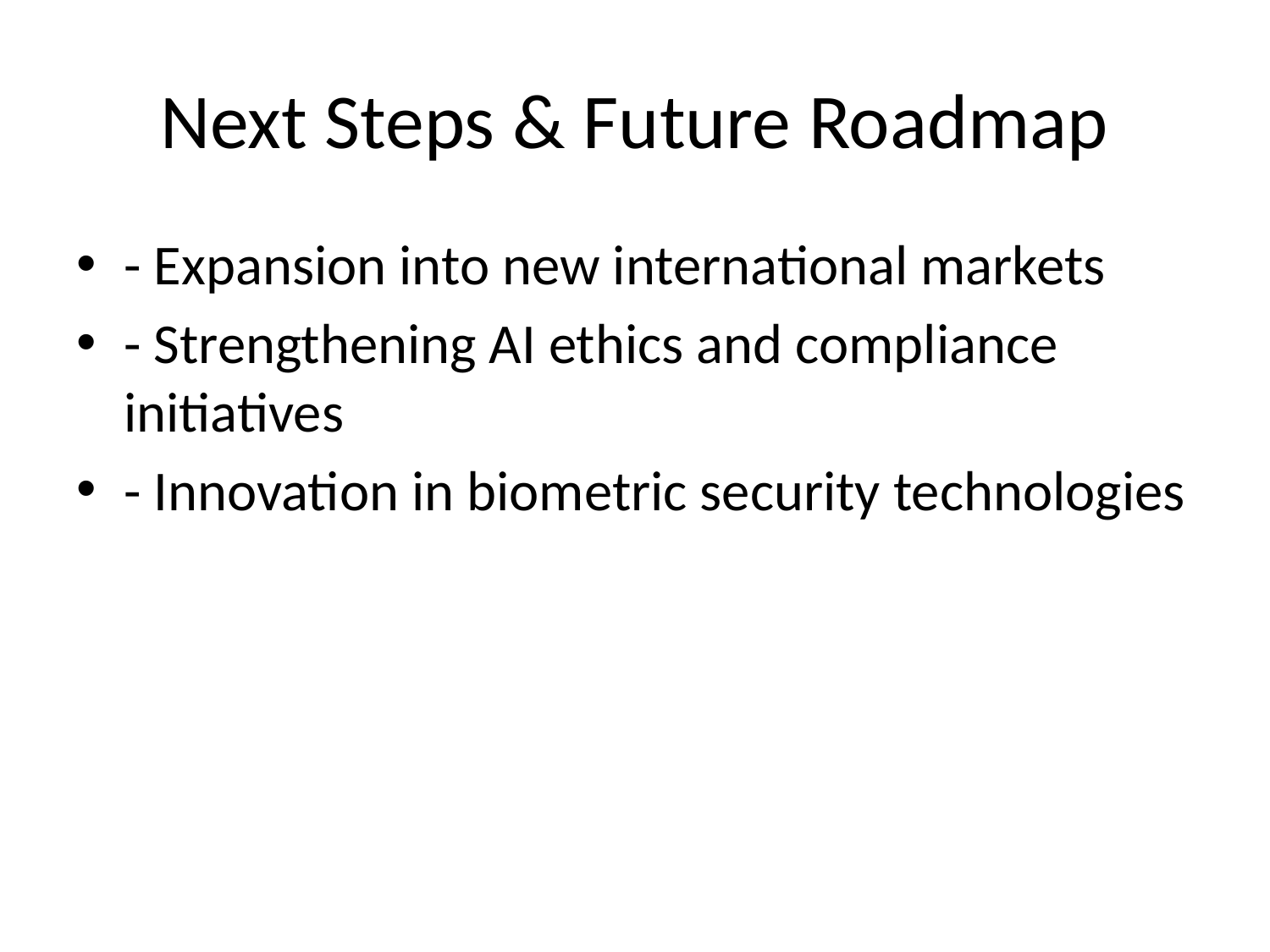

# Next Steps & Future Roadmap
- Expansion into new international markets
- Strengthening AI ethics and compliance initiatives
- Innovation in biometric security technologies